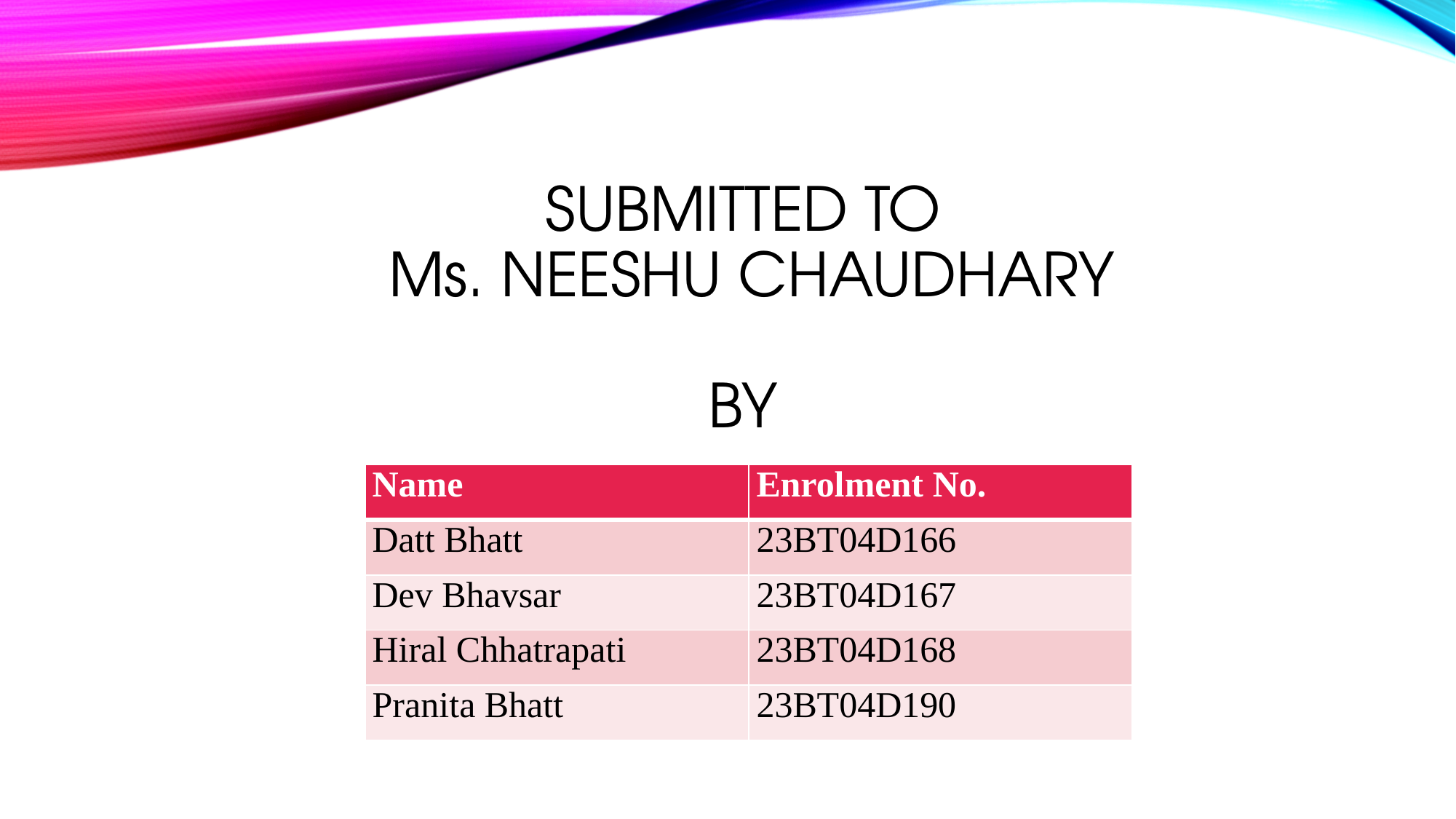

# submitted to ms. Neeshu Chaudhary by
| Name | Enrolment No. |
| --- | --- |
| Datt Bhatt | 23BT04D166 |
| Dev Bhavsar | 23BT04D167 |
| Hiral Chhatrapati | 23BT04D168 |
| Pranita Bhatt | 23BT04D190 |